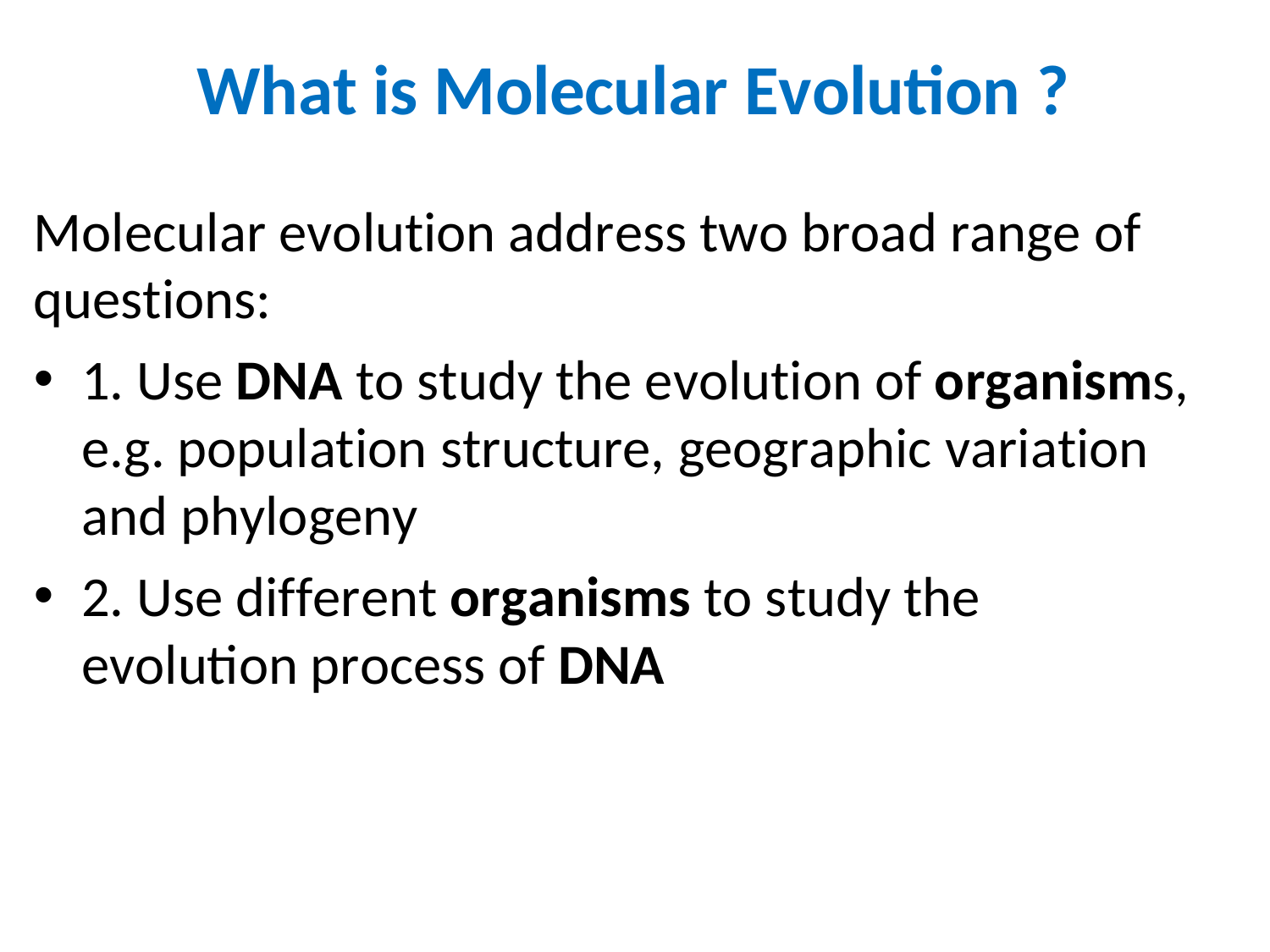

# What is Molecular Evolution ?
Molecular evolution address two broad range of
questions:
1. Use DNA to study the evolution of organisms,
e.g. population structure, geographic variation
and phylogeny
2. Use different organisms to study the evolution process of DNA